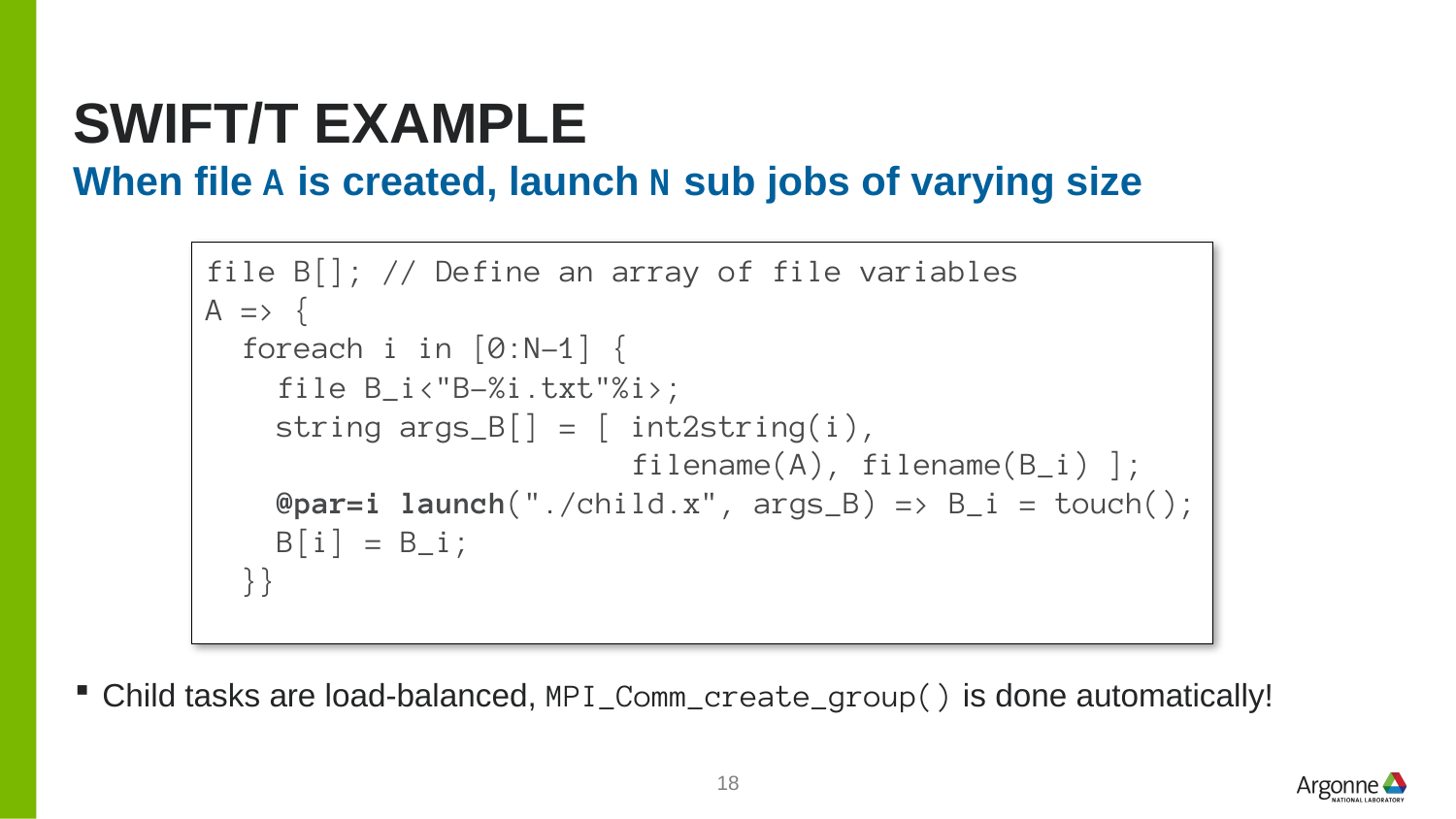

# Swift/T example
When file A is created, launch N sub jobs of varying size
file B[]; // Define an array of file variables
A => {
  foreach i in [0:N-1] {
    file B_i<"B-%i.txt"%i>;
    string args_B[] = [ int2string(i),
                        filename(A), filename(B_i) ];
    @par=i launch("./child.x", args_B) => B_i = touch();
    B[i] = B_i;
  }}

Child tasks are load-balanced, MPI_Comm_create_group() is done automatically!
18